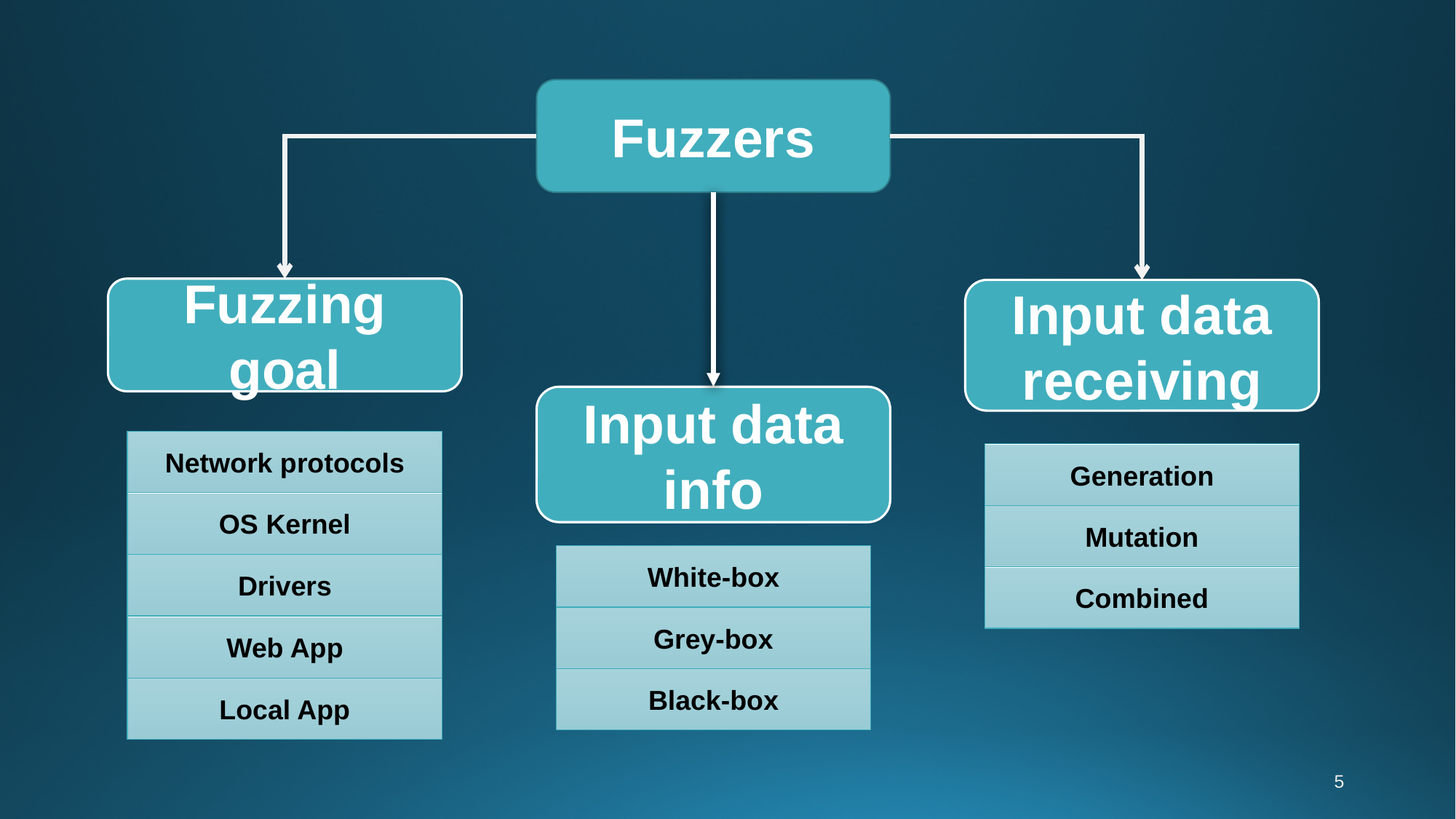

Fuzzers
Fuzzing goal
Input data receiving
Input data info
Network protocols
Generation
OS Kernel
Mutation
White-box
Drivers
Combined
Grey-box
Web App
Black-box
Local App
5